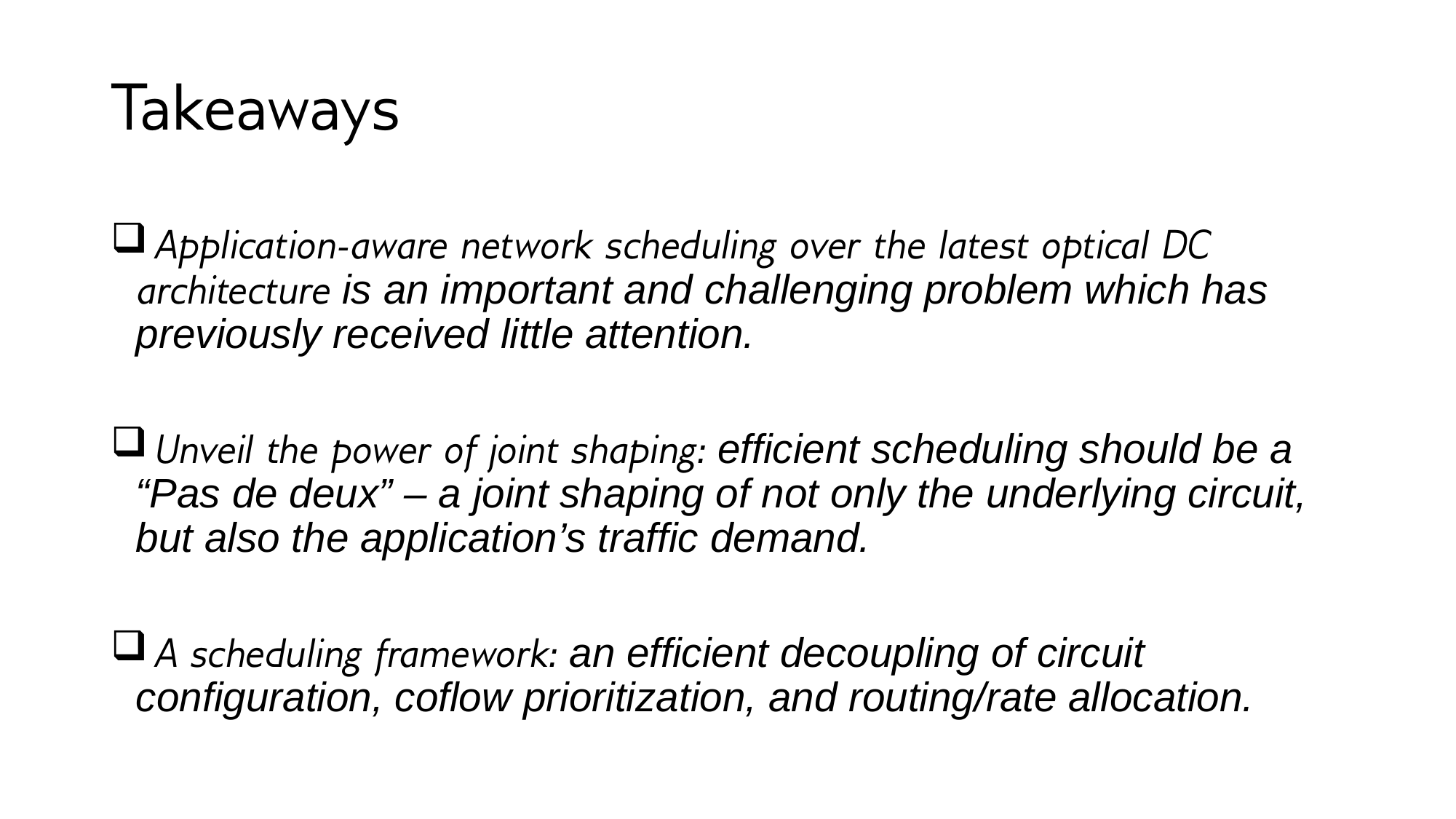

Takeaways
 Application-aware network scheduling over the latest optical DC architecture is an important and challenging problem which has previously received little attention.

 Unveil the power of joint shaping: efficient scheduling should be a “Pas de deux” – a joint shaping of not only the underlying circuit, but also the application’s traffic demand.

 A scheduling framework: an efficient decoupling of circuit configuration, coflow prioritization, and routing/rate allocation.